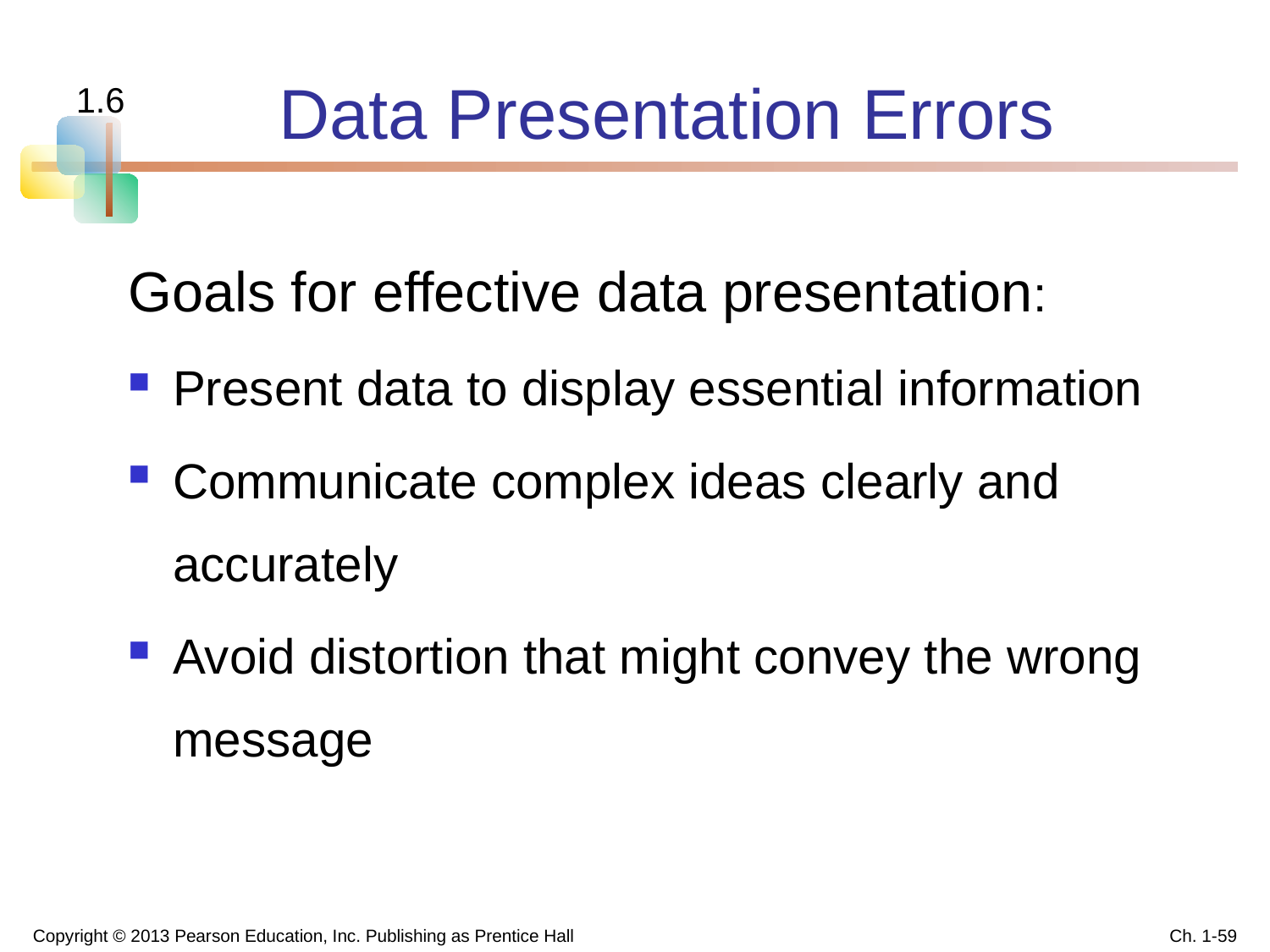

# Data Presentation Errors
1.6
Goals for effective data presentation:
Present data to display essential information
Communicate complex ideas clearly and accurately
Avoid distortion that might convey the wrong message
Copyright © 2013 Pearson Education, Inc. Publishing as Prentice Hall
Ch. 1-59